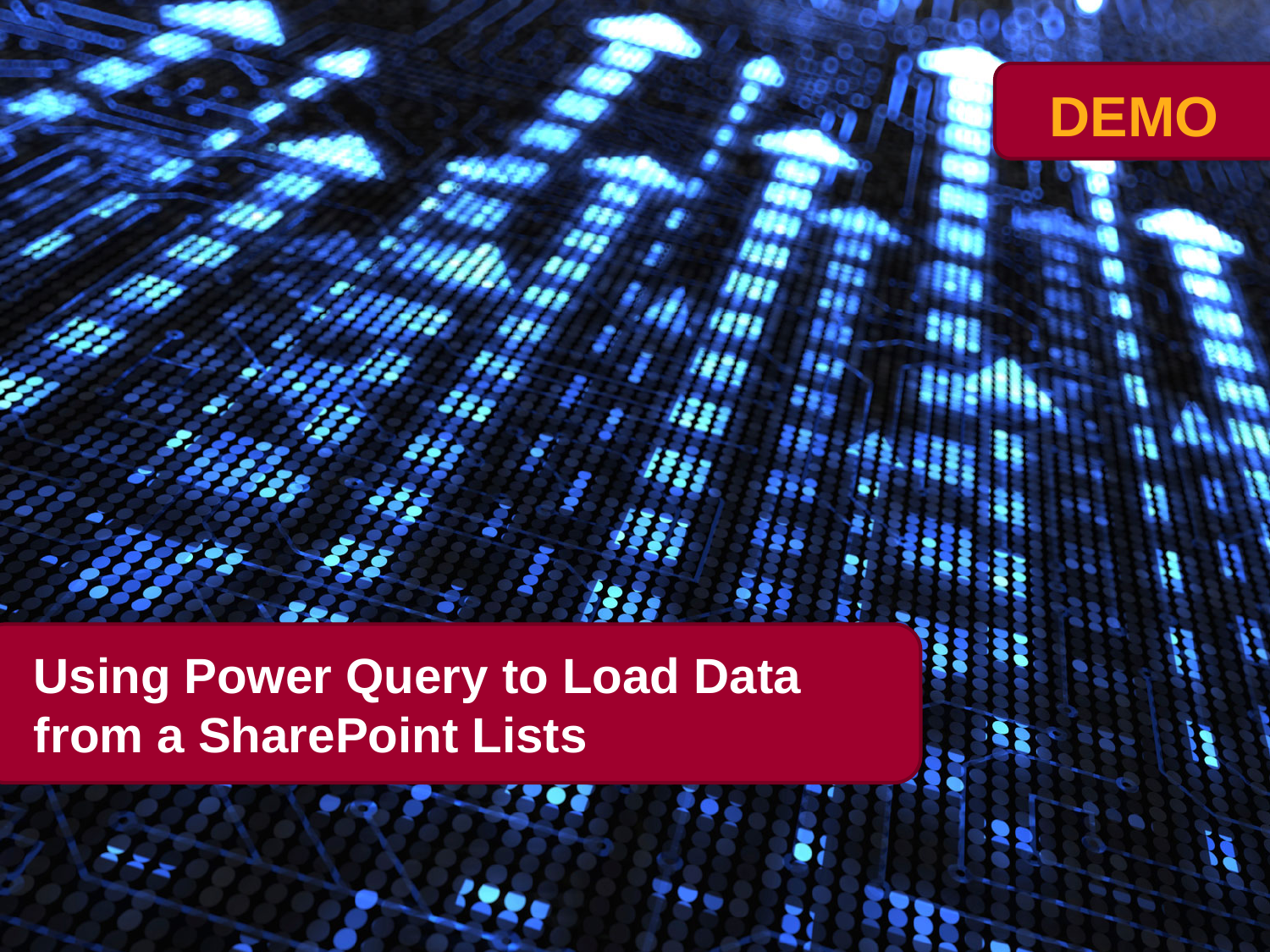

# Using Power Query to Load Data from a SharePoint Lists